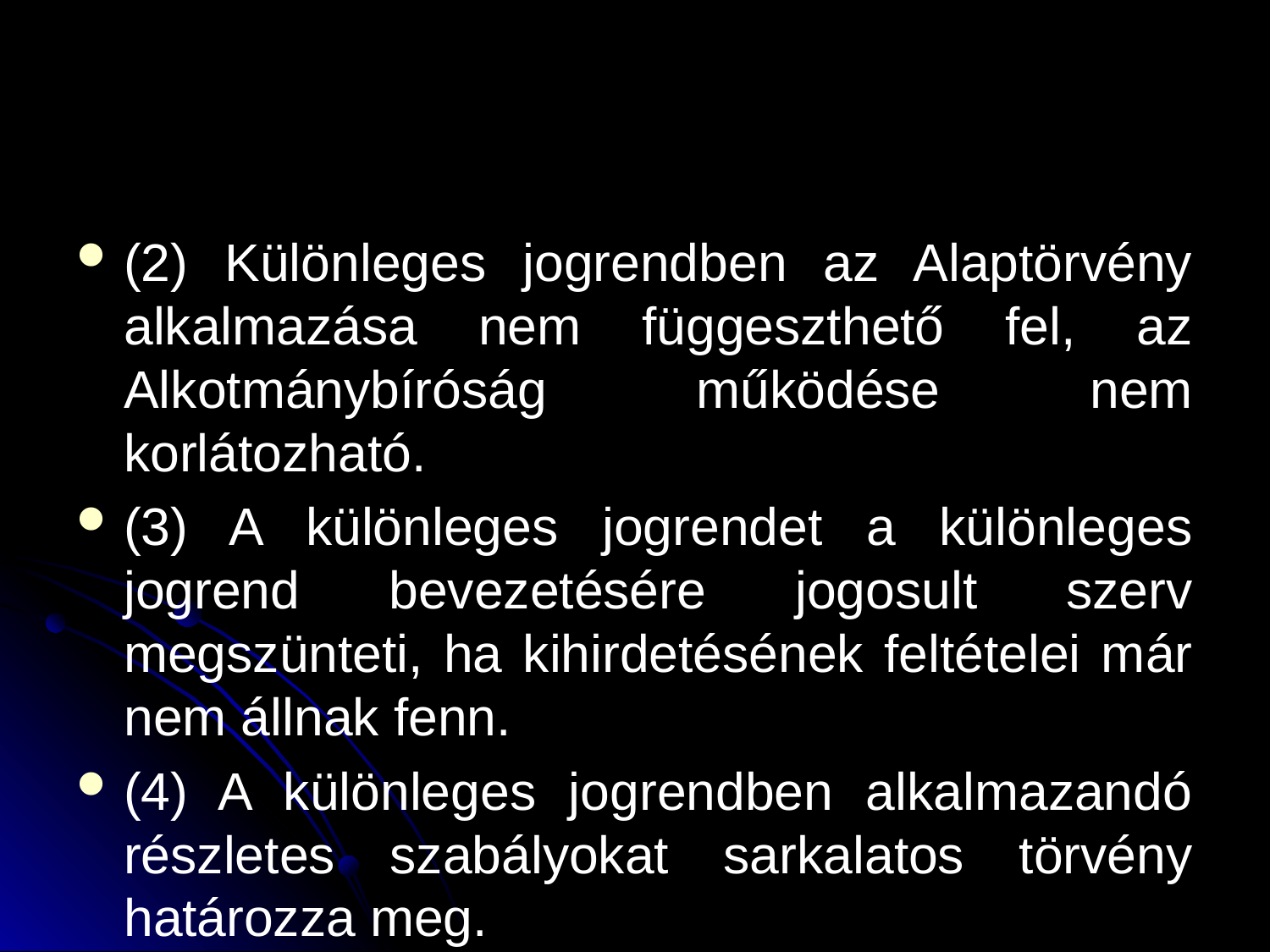

#
(2) Különleges jogrendben az Alaptörvény alkalmazása nem függeszthető fel, az Alkotmánybíróság működése nem korlátozható.
(3) A különleges jogrendet a különleges jogrend bevezetésére jogosult szerv megszünteti, ha kihirdetésének feltételei már nem állnak fenn.
(4) A különleges jogrendben alkalmazandó részletes szabályokat sarkalatos törvény határozza meg.